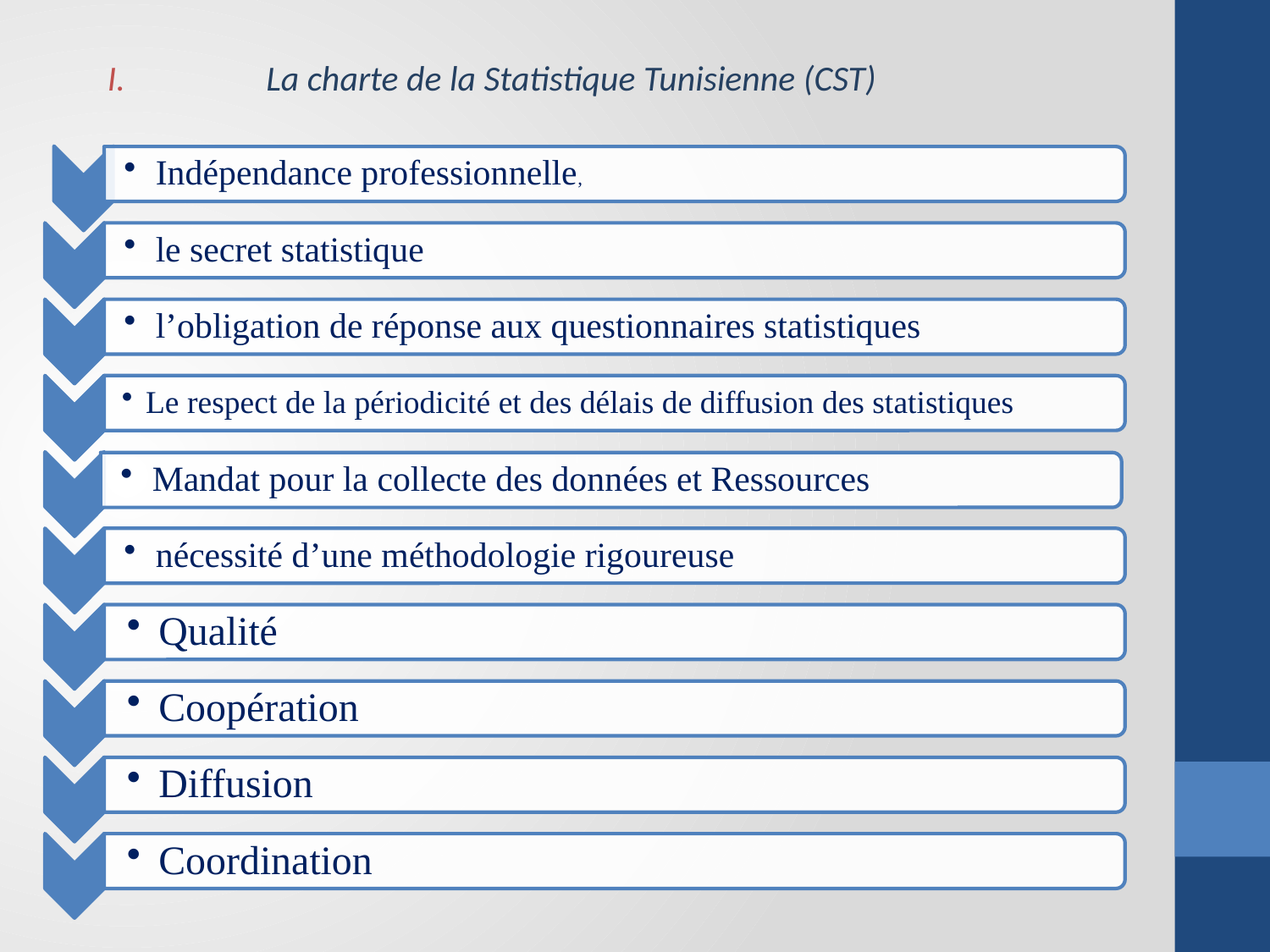

La charte de la Statistique Tunisienne (CST)

Indépendance professionnelle,

le secret statistique

l’obligation de réponse aux questionnaires statistiques

Le respect de la périodicité et des délais de diffusion des statistiques

Mandat pour la collecte des données et Ressources

nécessité d’une méthodologie rigoureuse

Qualité

Coopération

Diffusion

Coordination